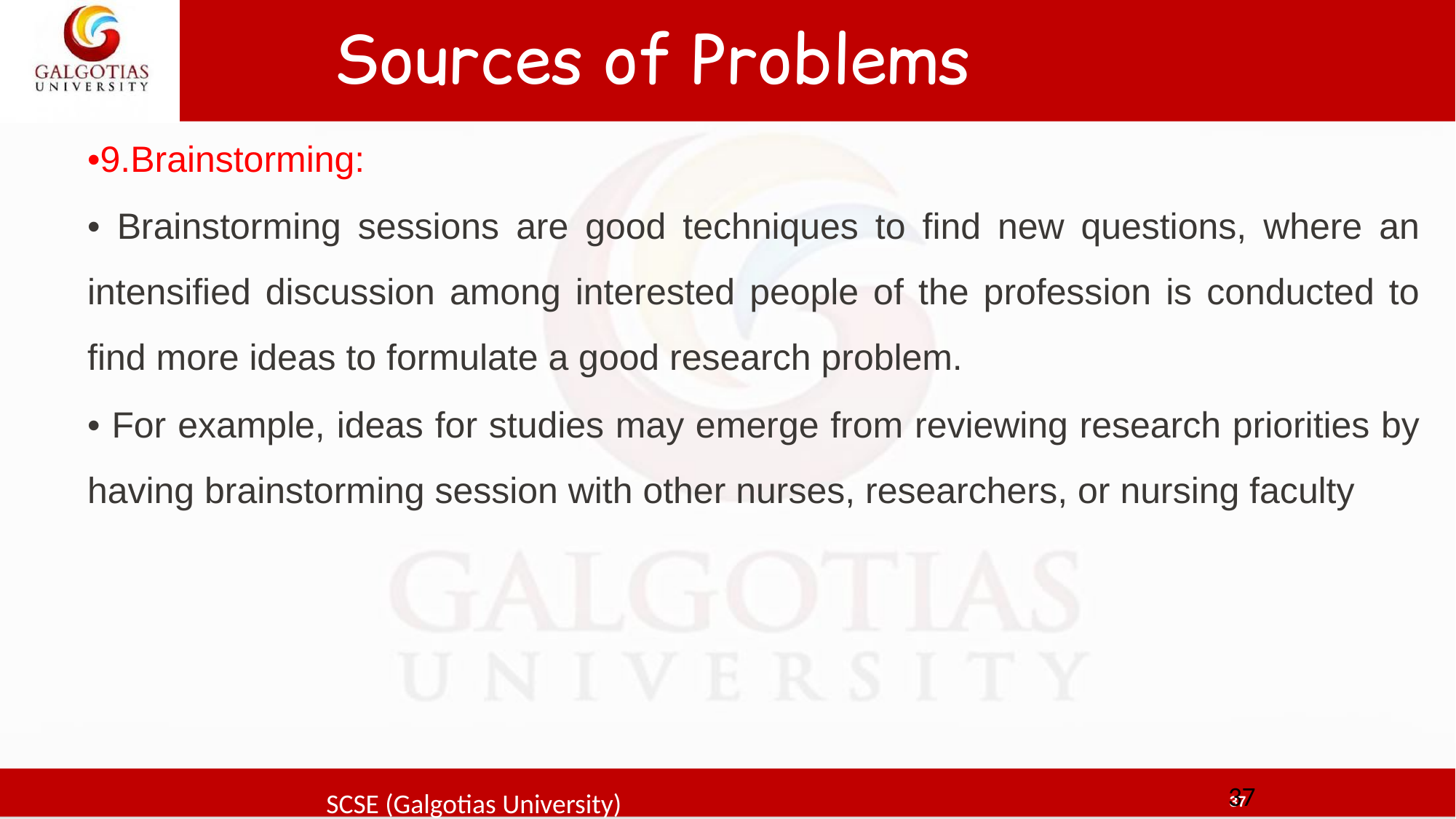

# Sources of Problems
•9.Brainstorming:
• Brainstorming sessions are good techniques to find new questions, where an intensified discussion among interested people of the profession is conducted to find more ideas to formulate a good research problem.
• For example, ideas for studies may emerge from reviewing research priorities by having brainstorming session with other nurses, researchers, or nursing faculty
37
SCSE (Galgotias University)
37